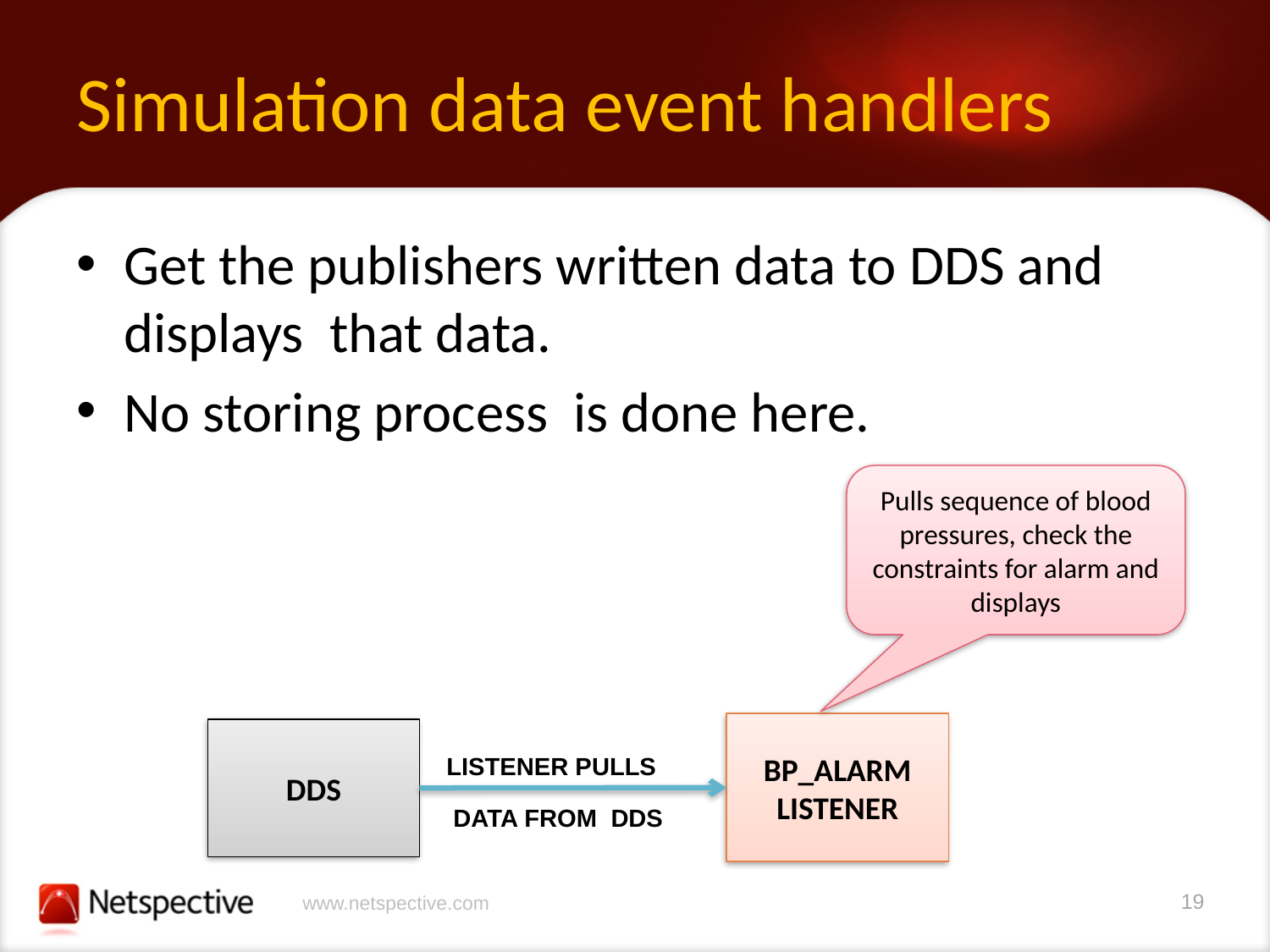

# Simulation data event handlers
Get the publishers written data to DDS and displays  that data.
No storing process  is done here.
Pulls sequence of blood pressures, check the constraints for alarm and displays
BP_ALARM
LISTENER
DDS
LISTENER PULLS

 DATA FROM  DDS